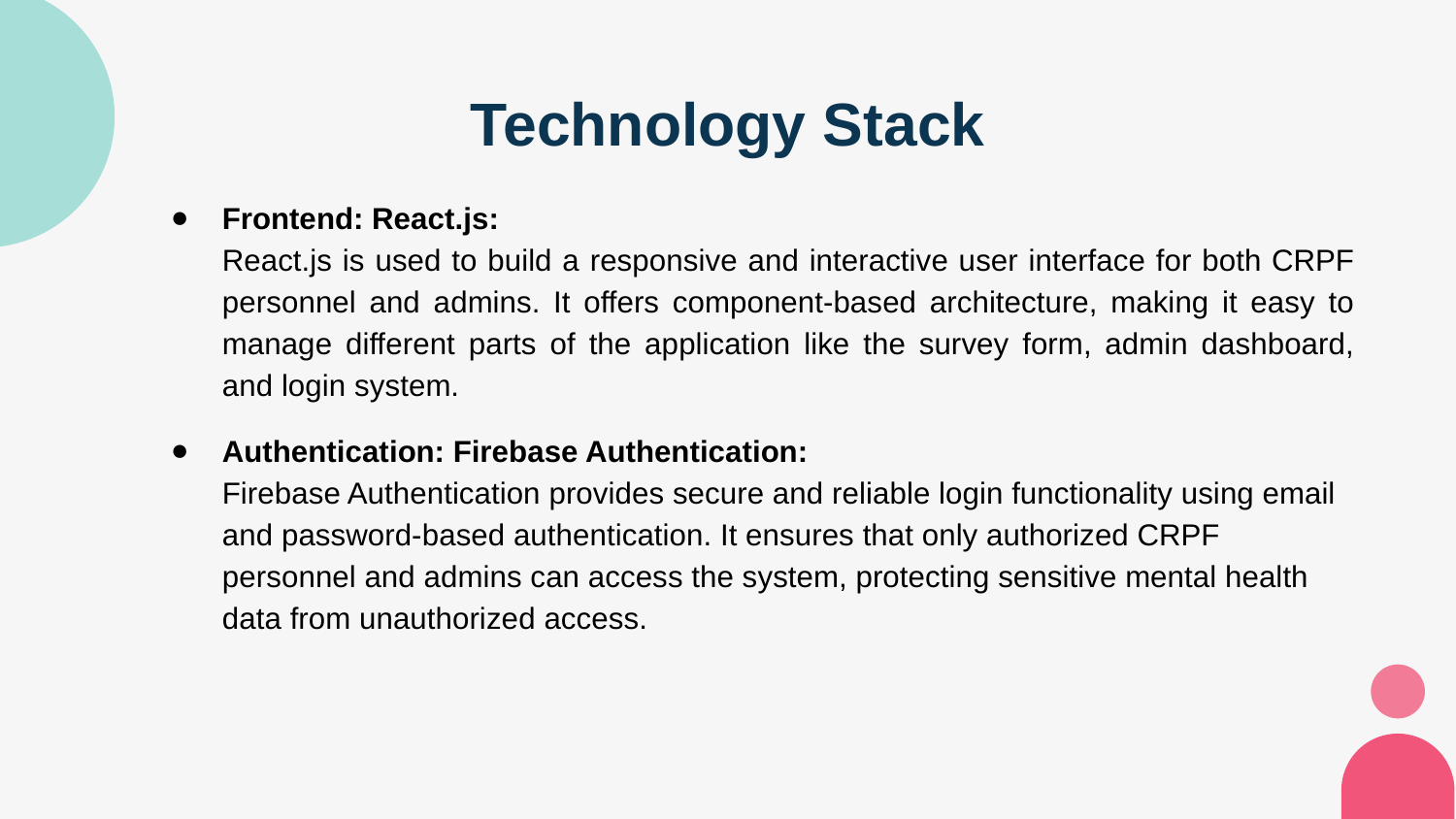

Frontend: React.js:
React.js is used to build a responsive and interactive user interface for both CRPF personnel and admins. It offers component-based architecture, making it easy to manage different parts of the application like the survey form, admin dashboard, and login system.
Authentication: Firebase Authentication:
Firebase Authentication provides secure and reliable login functionality using email and password-based authentication. It ensures that only authorized CRPF personnel and admins can access the system, protecting sensitive mental health data from unauthorized access.

# Technology Stack